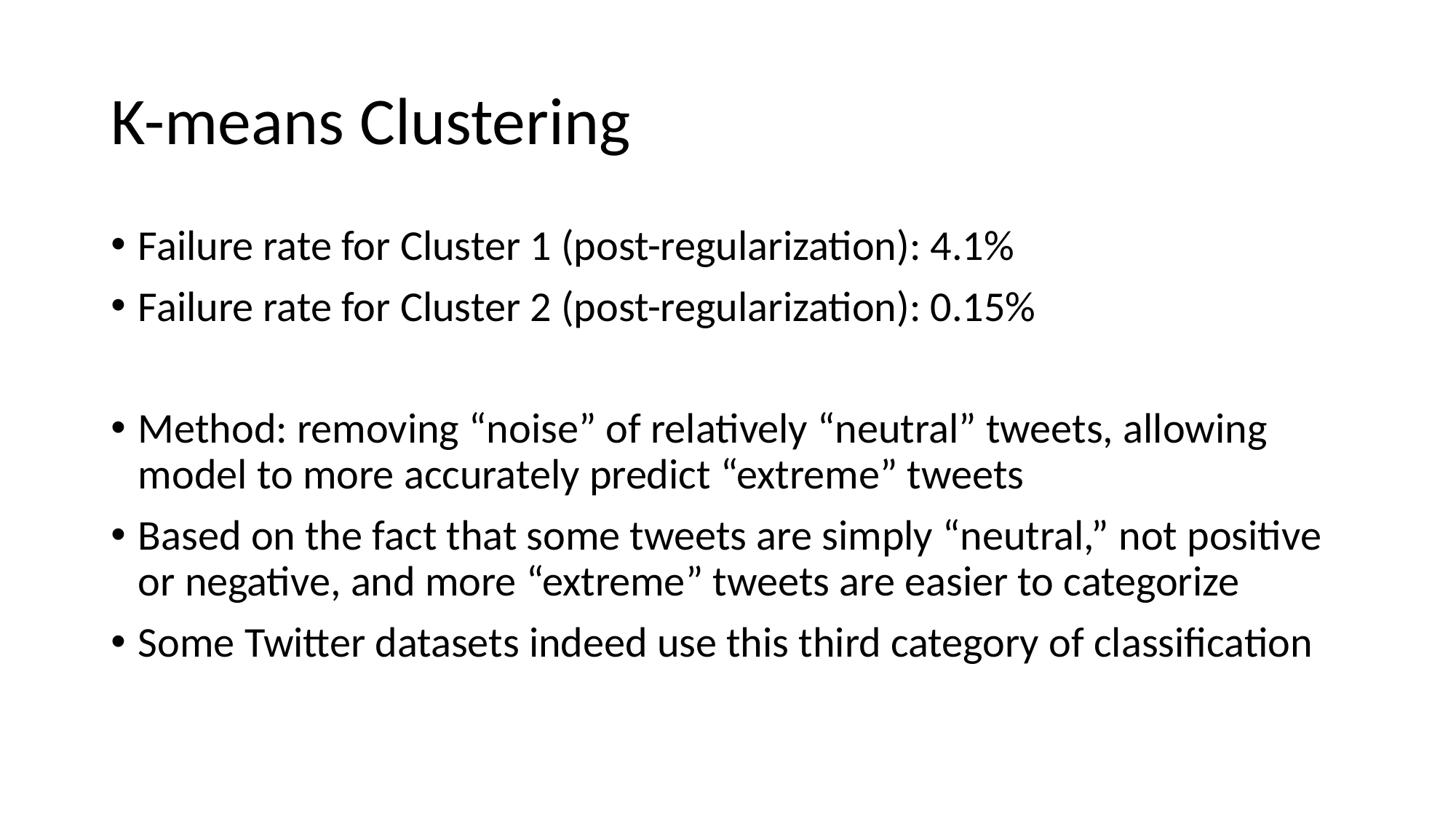

# K-means Clustering
Failure rate for Cluster 1 (post-regularization): 4.1%
Failure rate for Cluster 2 (post-regularization): 0.15%

Method: removing “noise” of relatively “neutral” tweets, allowing model to more accurately predict “extreme” tweets
Based on the fact that some tweets are simply “neutral,” not positive or negative, and more “extreme” tweets are easier to categorize
Some Twitter datasets indeed use this third category of classification